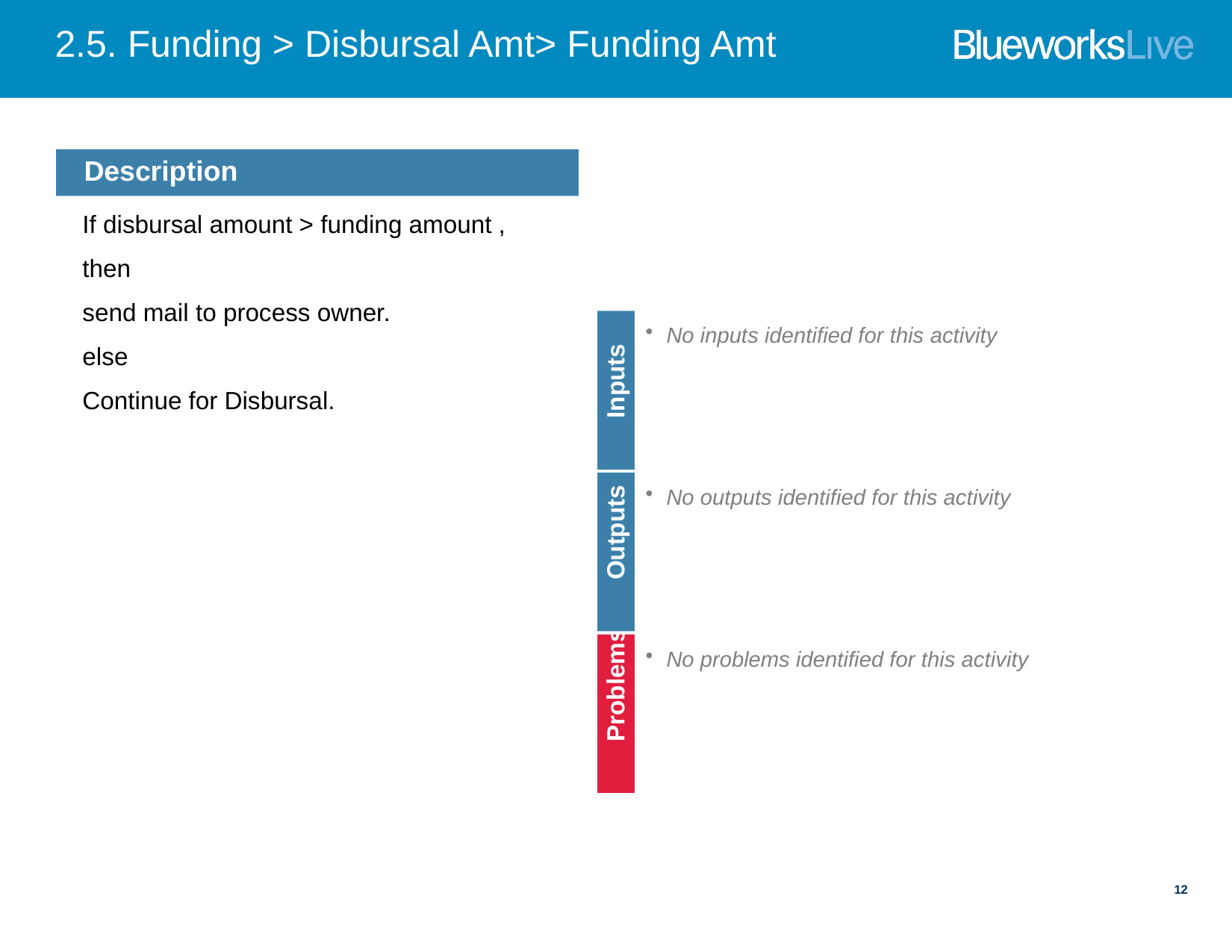

# 2.5. Funding > Disbursal Amt> Funding Amt
Description
If disbursal amount > funding amount ,
then
send mail to process owner.
else
Continue for Disbursal.
No inputs identified for this activity
Inputs
No outputs identified for this activity
Outputs
No problems identified for this activity
Problems
12